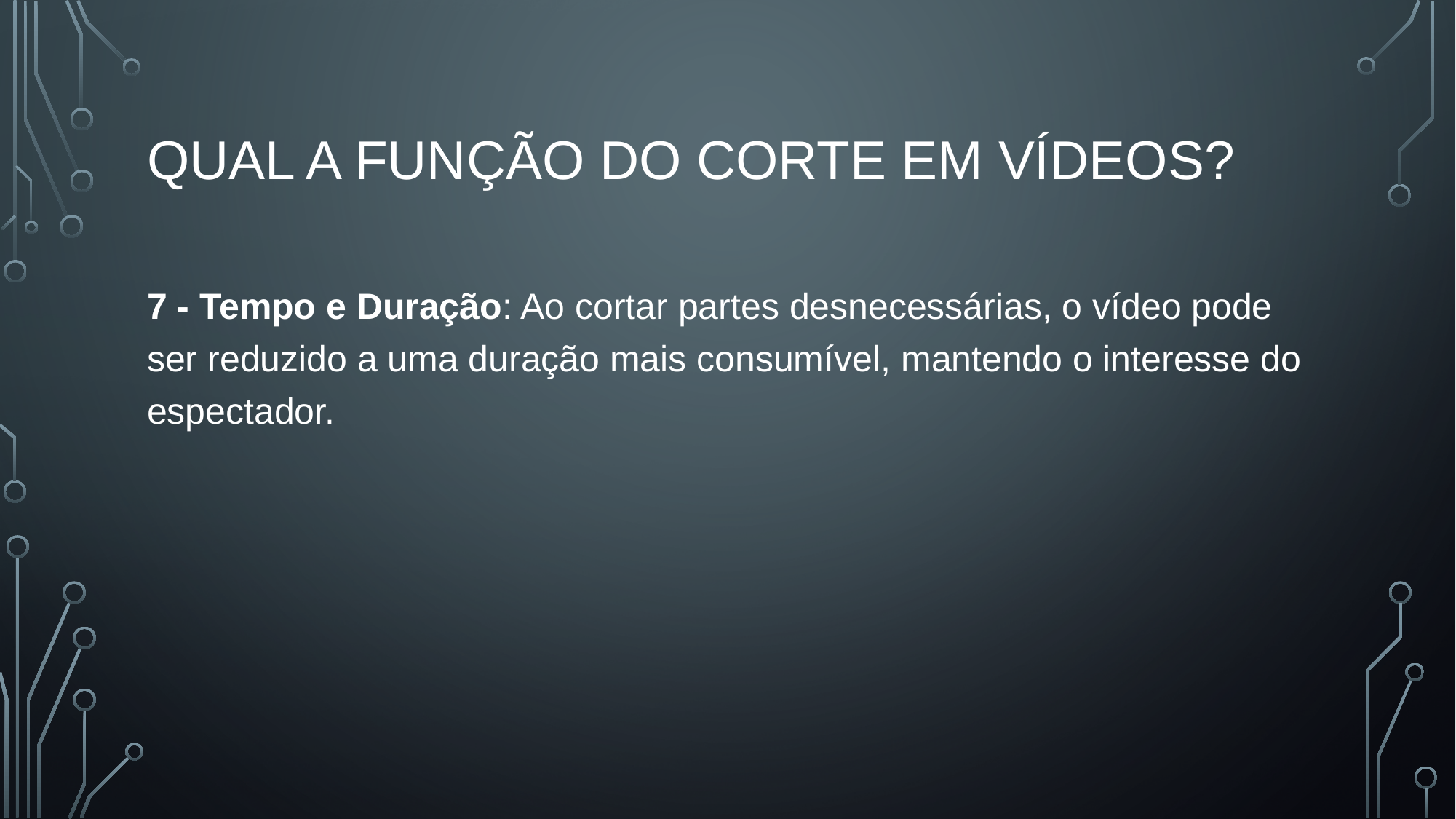

# Qual a função do corte em vídeos?
7 - Tempo e Duração: Ao cortar partes desnecessárias, o vídeo pode ser reduzido a uma duração mais consumível, mantendo o interesse do espectador.